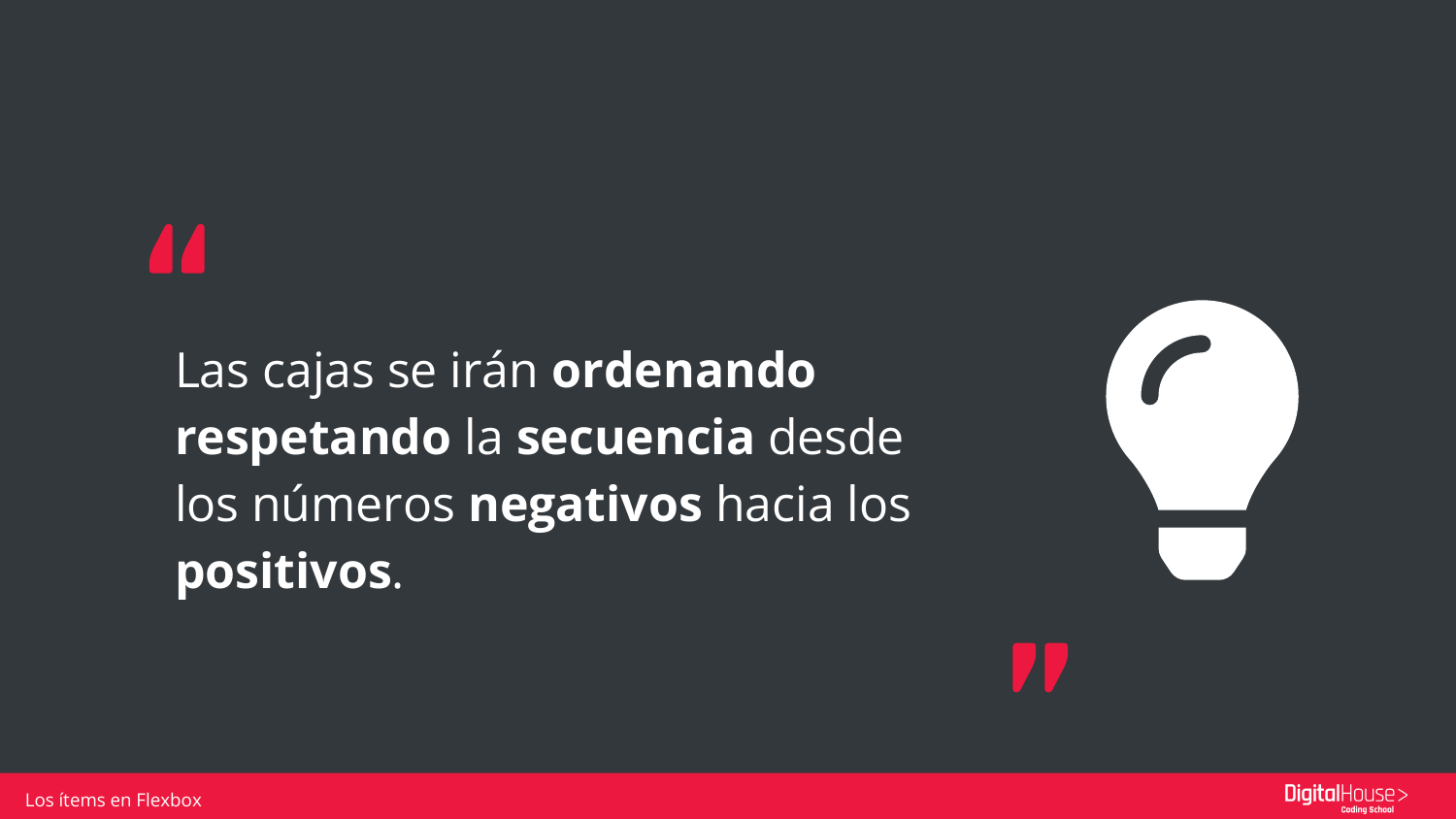

Las cajas se irán ordenando respetando la secuencia desde
los números negativos hacia los positivos.